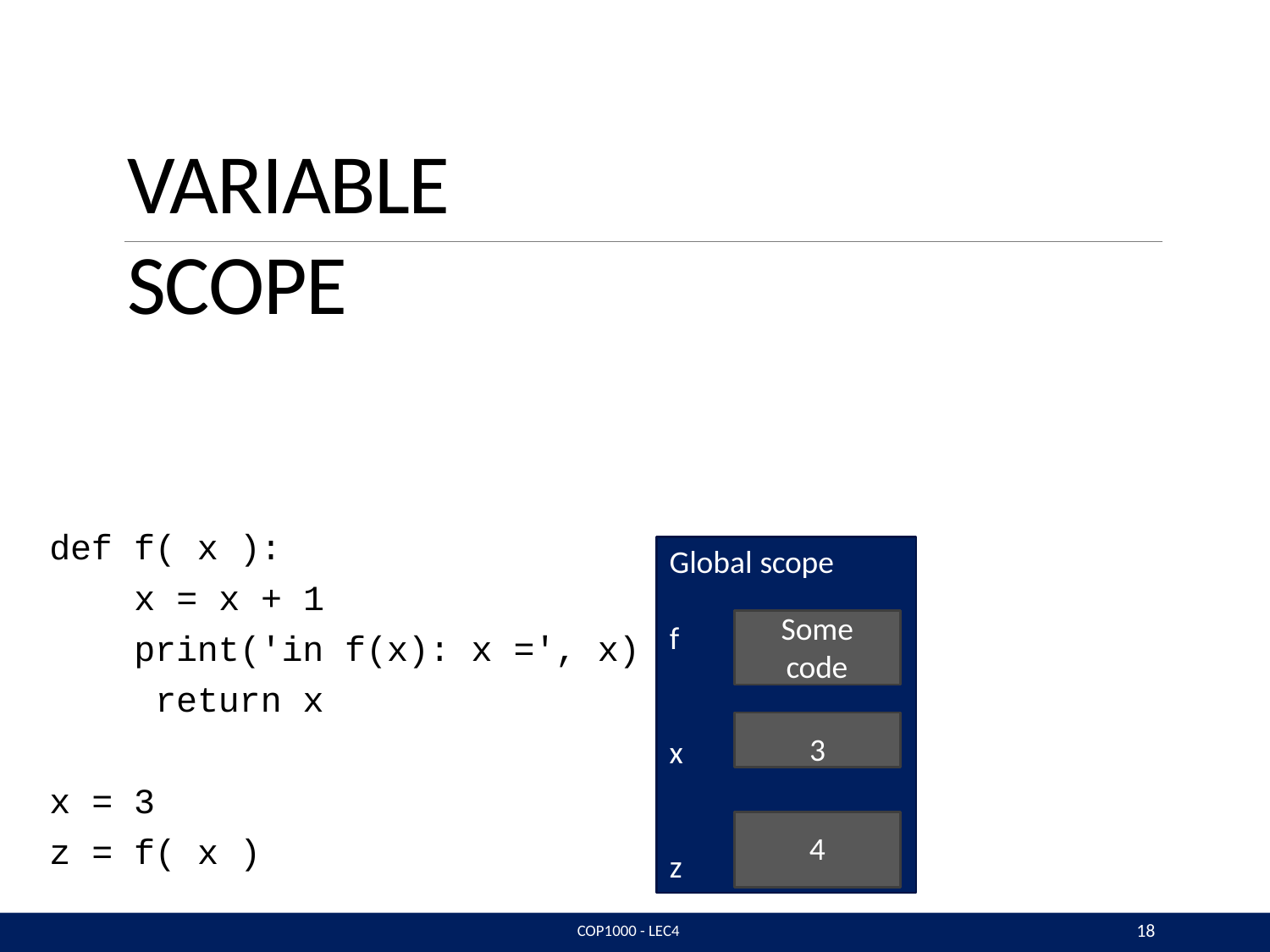

# VARIABLE SCOPE
def f( x ):
x = x + 1
print('in f(x): x =', x)  return x

Global scope
Some
code
f
3
x
x = 3
z = f( x )

4
z
18
COP1000 - LEC4